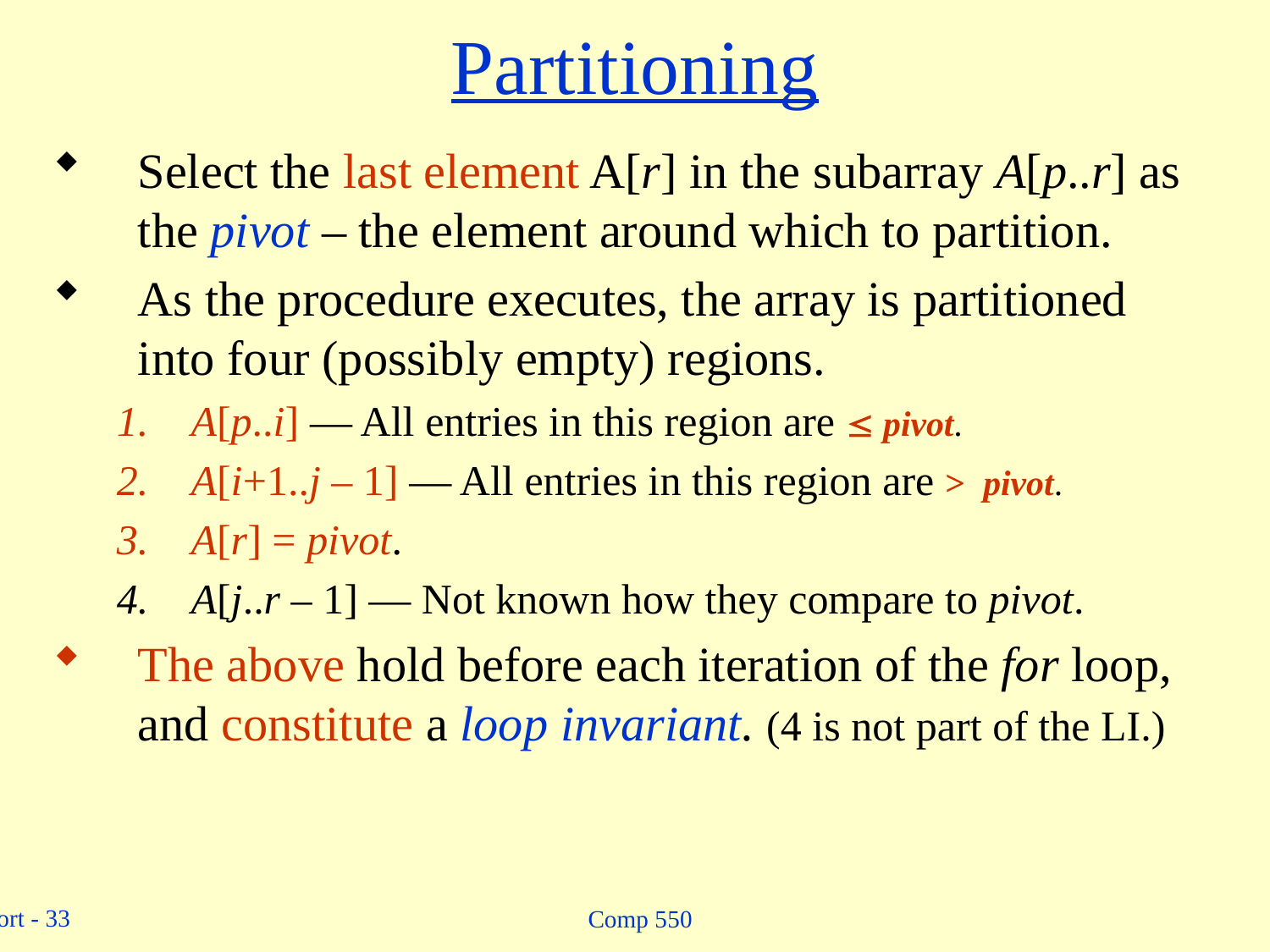

# Partitioning
Select the last element A[r] in the subarray A[p..r] as the pivot – the element around which to partition.
As the procedure executes, the array is partitioned into four (possibly empty) regions.
A[p..i] — All entries in this region are ≤ pivot.
A[i+1..j – 1] — All entries in this region are >  pivot.
A[r] = pivot.
A[j..r – 1] — Not known how they compare to pivot.
The above hold before each iteration of the for loop, and constitute a loop invariant. (4 is not part of the LI.)
Comp 550